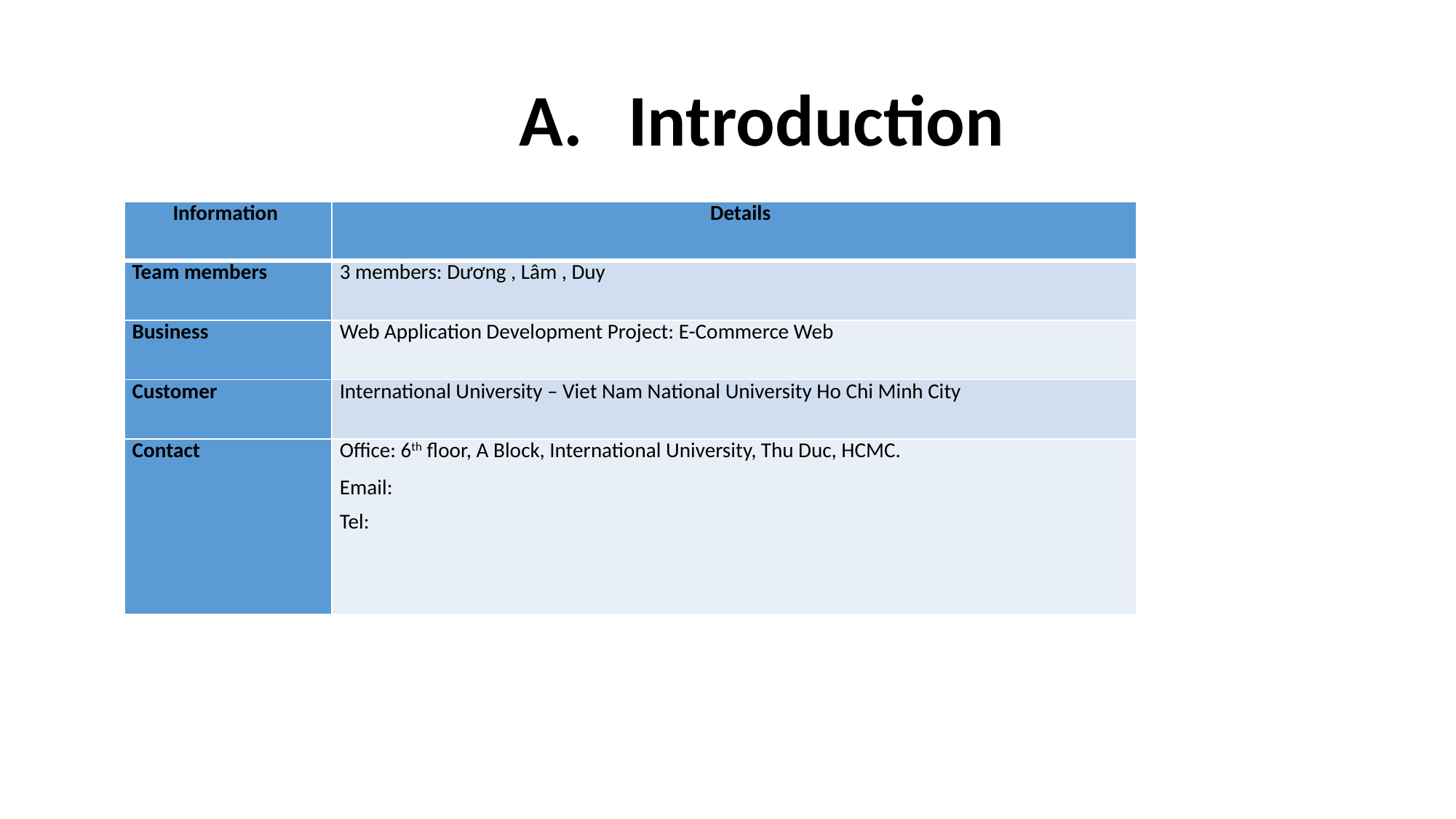

# Introduction
| Information | Details |
| --- | --- |
| Team members | 3 members: Dương , Lâm , Duy |
| Business | Web Application Development Project: E-Commerce Web |
| Customer | International University – Viet Nam National University Ho Chi Minh City |
| Contact | Office: 6th floor, A Block, International University, Thu Duc, HCMC. Email: Tel: |